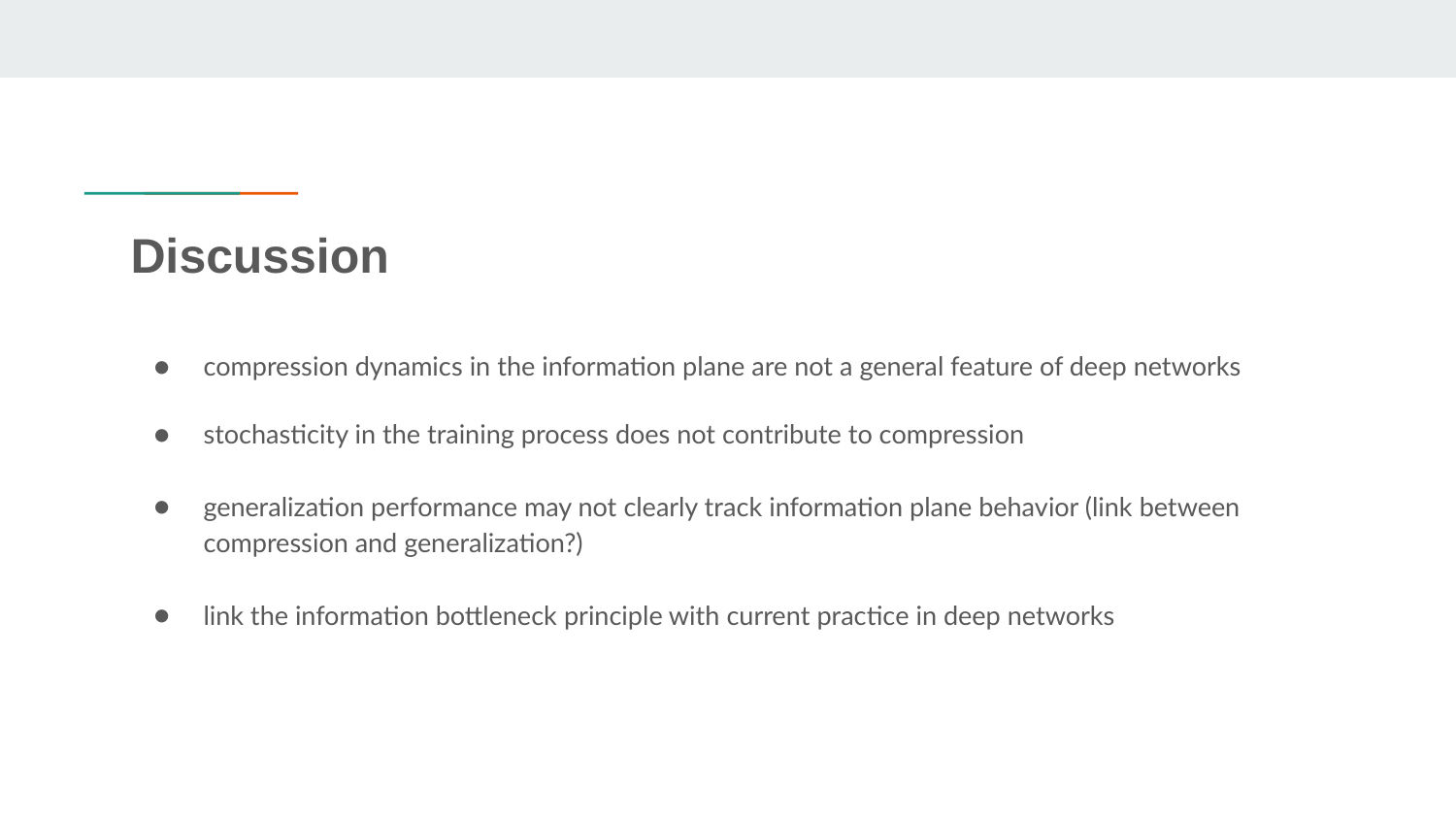

# Discussion
compression dynamics in the information plane are not a general feature of deep networks
stochasticity in the training process does not contribute to compression
generalization performance may not clearly track information plane behavior (link between compression and generalization?)
link the information bottleneck principle with current practice in deep networks